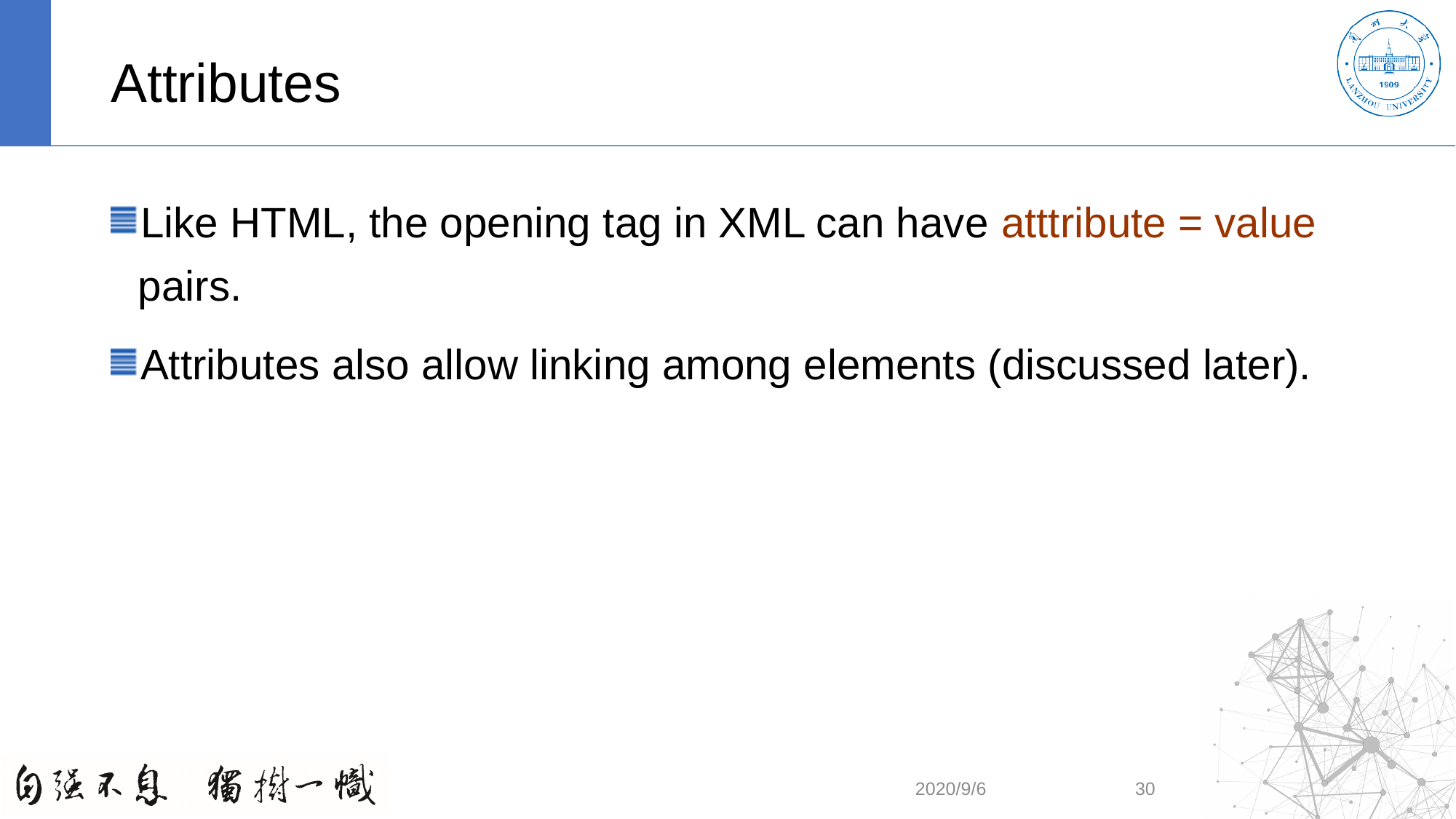

# Attributes
Like HTML, the opening tag in XML can have atttribute = value pairs.
Attributes also allow linking among elements (discussed later).

2020/9/6
30